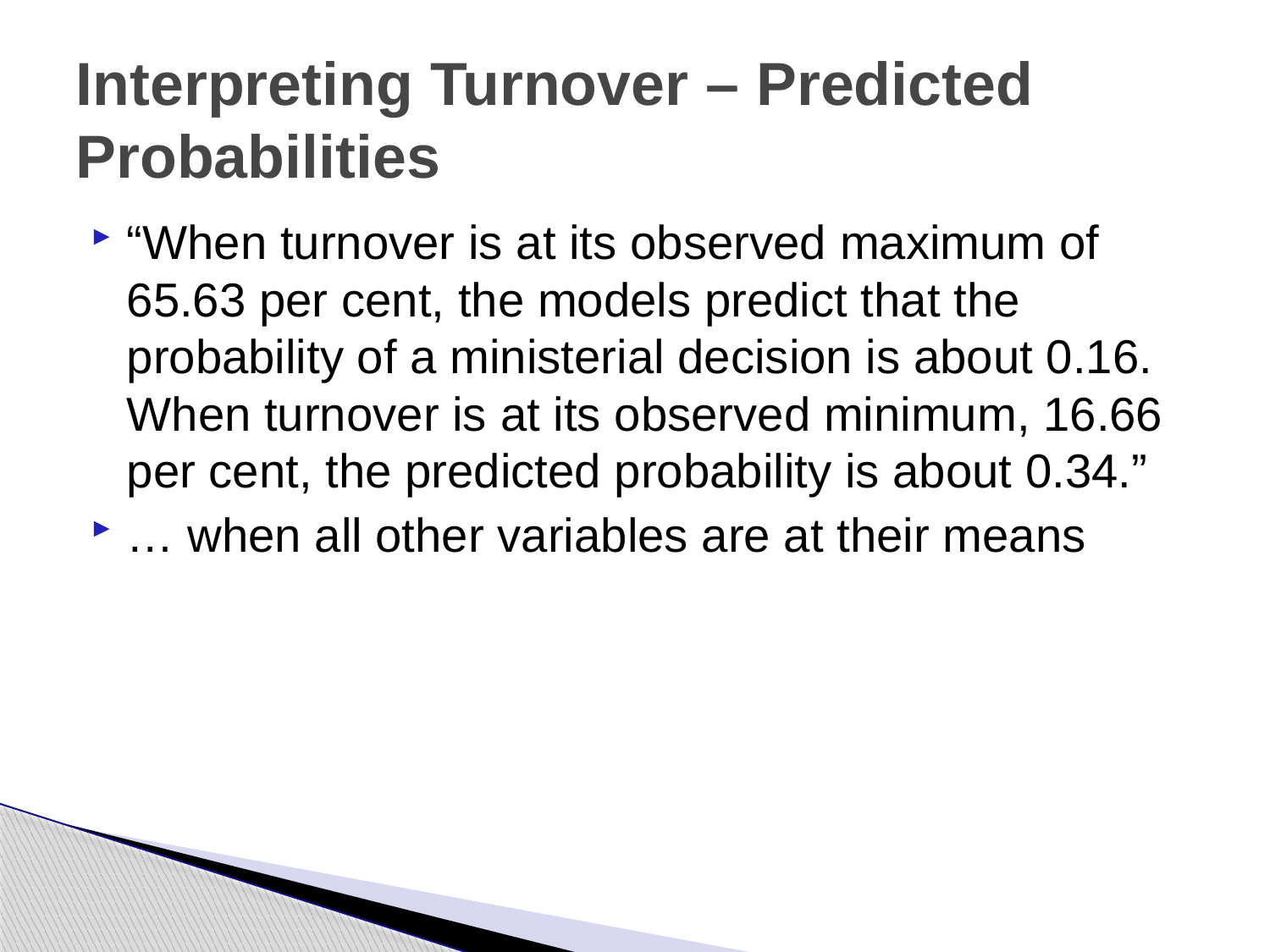

# Interpreting Turnover – Predicted Probabilities
“When turnover is at its observed maximum of 65.63 per cent, the models predict that the probability of a ministerial decision is about 0.16. When turnover is at its observed minimum, 16.66 per cent, the predicted probability is about 0.34.”
… when all other variables are at their means